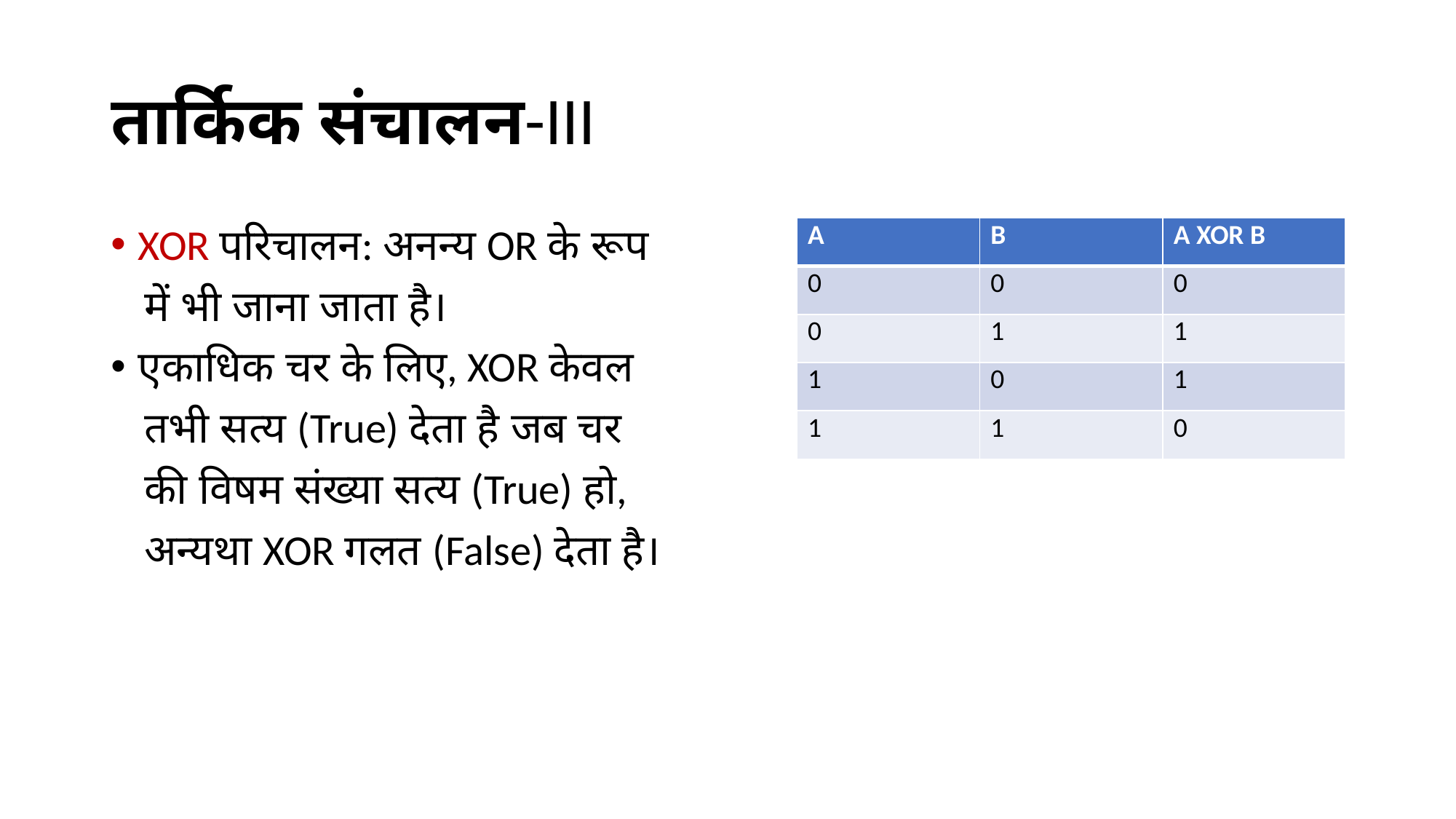

# तार्किक संचालन-III
XOR परिचालन: अनन्य OR के रूप
   में भी जाना जाता है।
एकाधिक चर के लिए, XOR केवल
   तभी सत्य (True) देता है जब चर
   की विषम संख्या सत्य (True) हो,
   अन्यथा XOR गलत (False) देता है।
| A | B | A XOR B |
| --- | --- | --- |
| 0 | 0 | 0 |
| 0 | 1 | 1 |
| 1 | 0 | 1 |
| 1 | 1 | 0 |